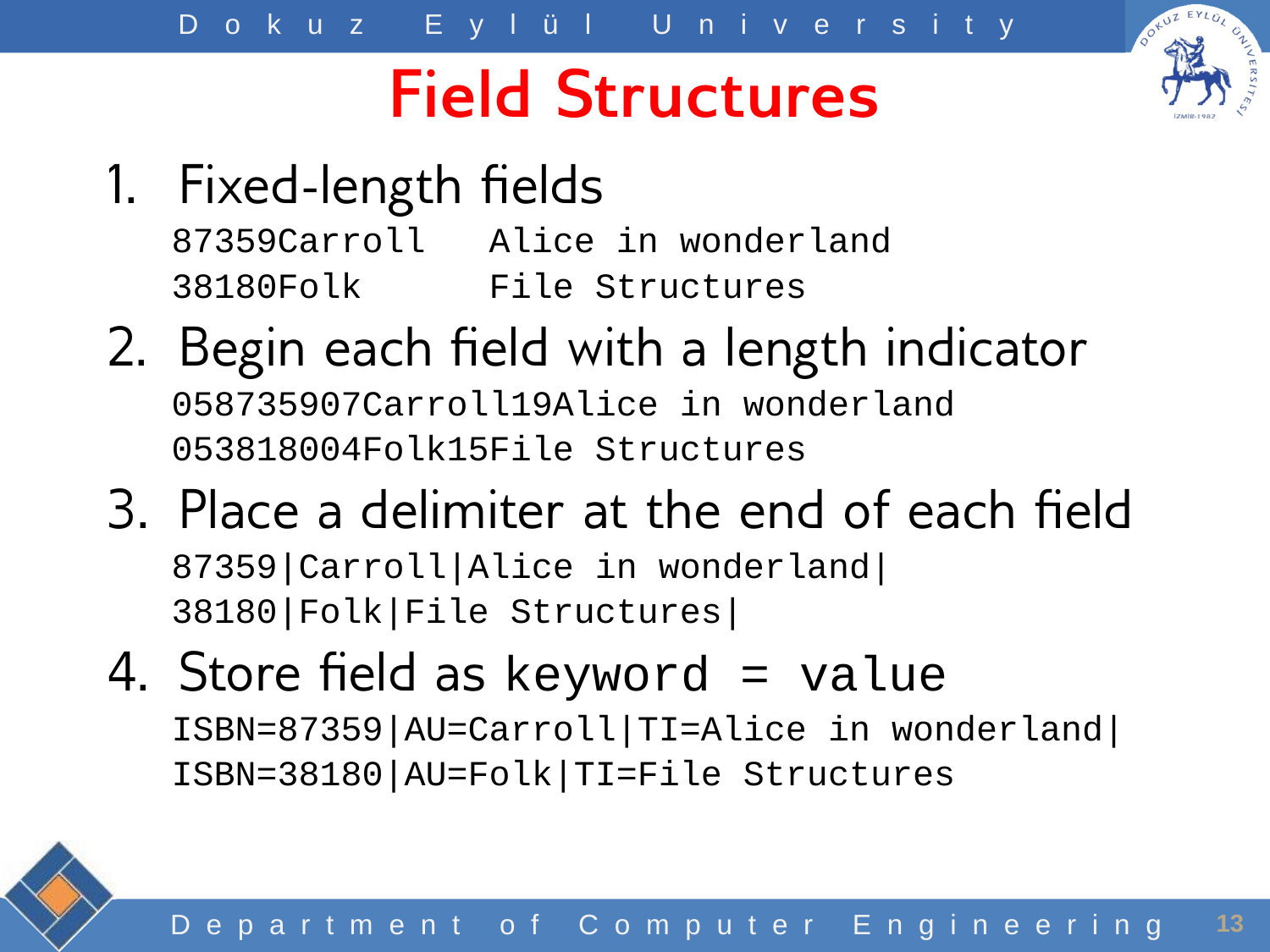

# Field Structures
Fixed-length fields
87359Carroll   Alice in wonderland
38180Folk      File Structures
Begin each field with a length indicator
058735907Carroll19Alice in wonderland
053818004Folk15File Structures
Place a delimiter at the end of each field
87359|Carroll|Alice in wonderland|
38180|Folk|File Structures|
Store field as keyword = value
ISBN=87359|AU=Carroll|TI=Alice in wonderland|
ISBN=38180|AU=Folk|TI=File Structures
13